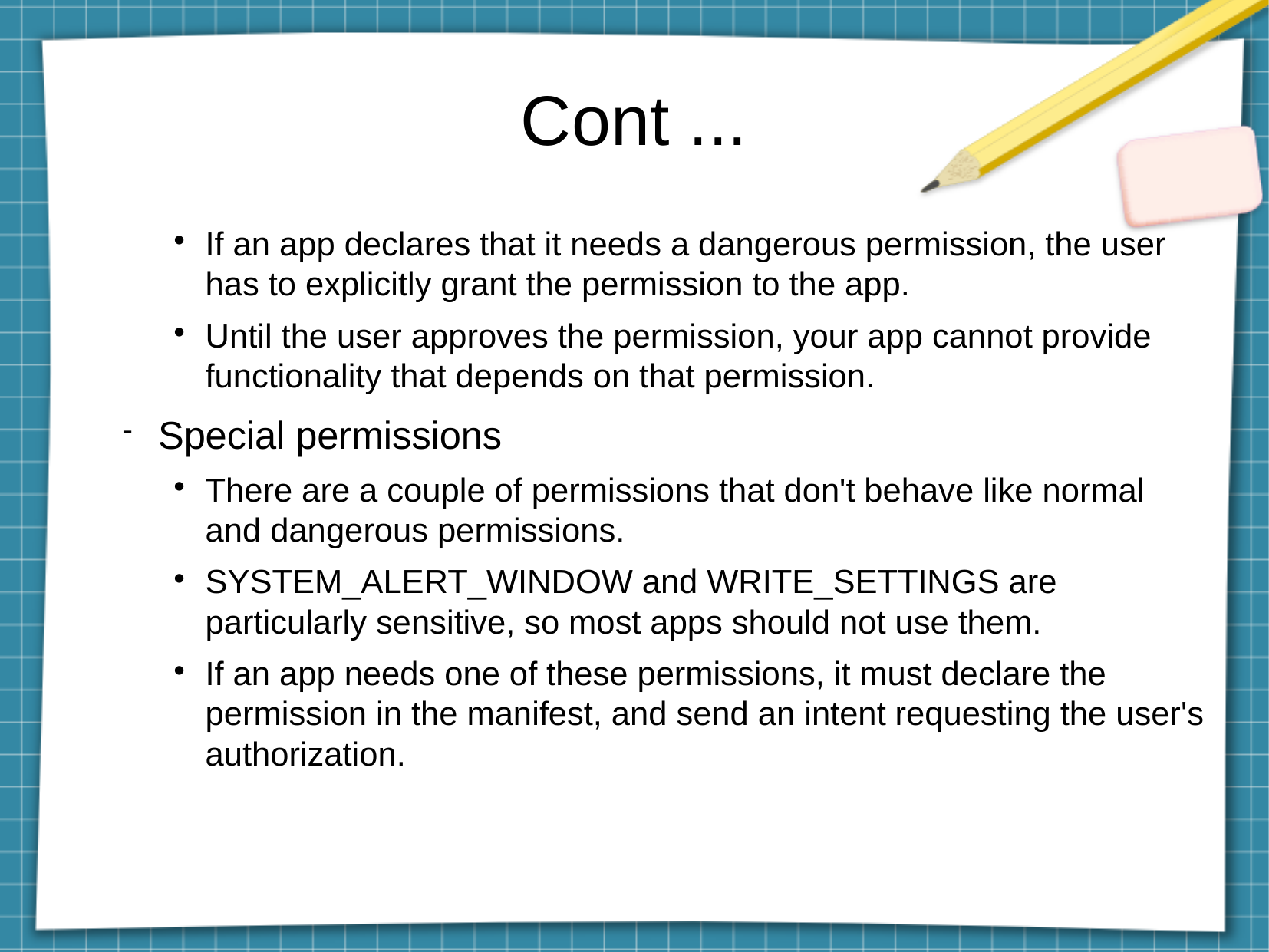

Cont ...
If an app declares that it needs a dangerous permission, the user has to explicitly grant the permission to the app.
Until the user approves the permission, your app cannot provide functionality that depends on that permission.
Special permissions
There are a couple of permissions that don't behave like normal and dangerous permissions.
SYSTEM_ALERT_WINDOW and WRITE_SETTINGS are particularly sensitive, so most apps should not use them.
If an app needs one of these permissions, it must declare the permission in the manifest, and send an intent requesting the user's authorization.